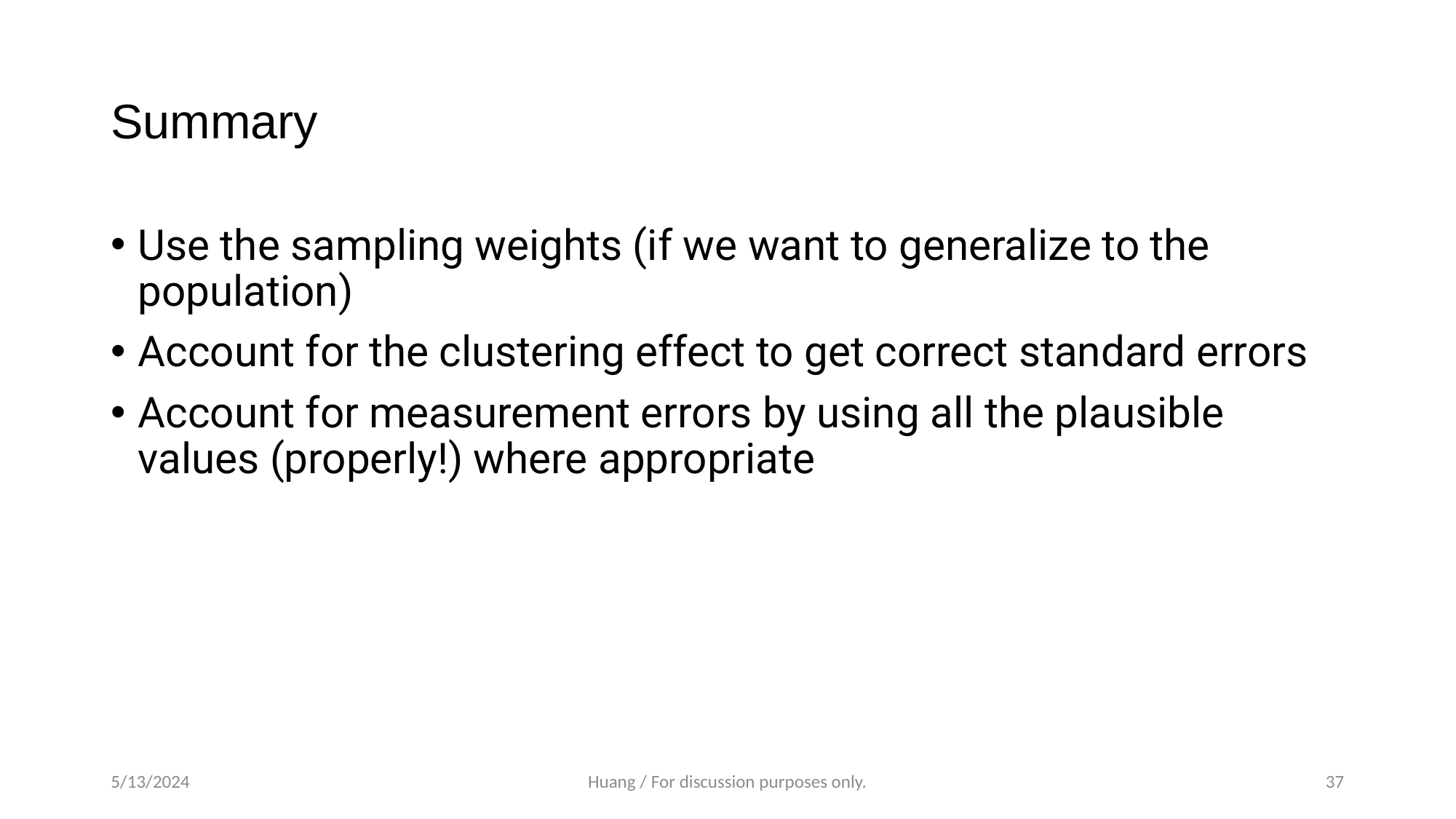

# Summary
Use the sampling weights (if we want to generalize to the population)
Account for the clustering effect to get correct standard errors
Account for measurement errors by using all the plausible values (properly!) where appropriate
5/13/2024
Huang / For discussion purposes only.
37